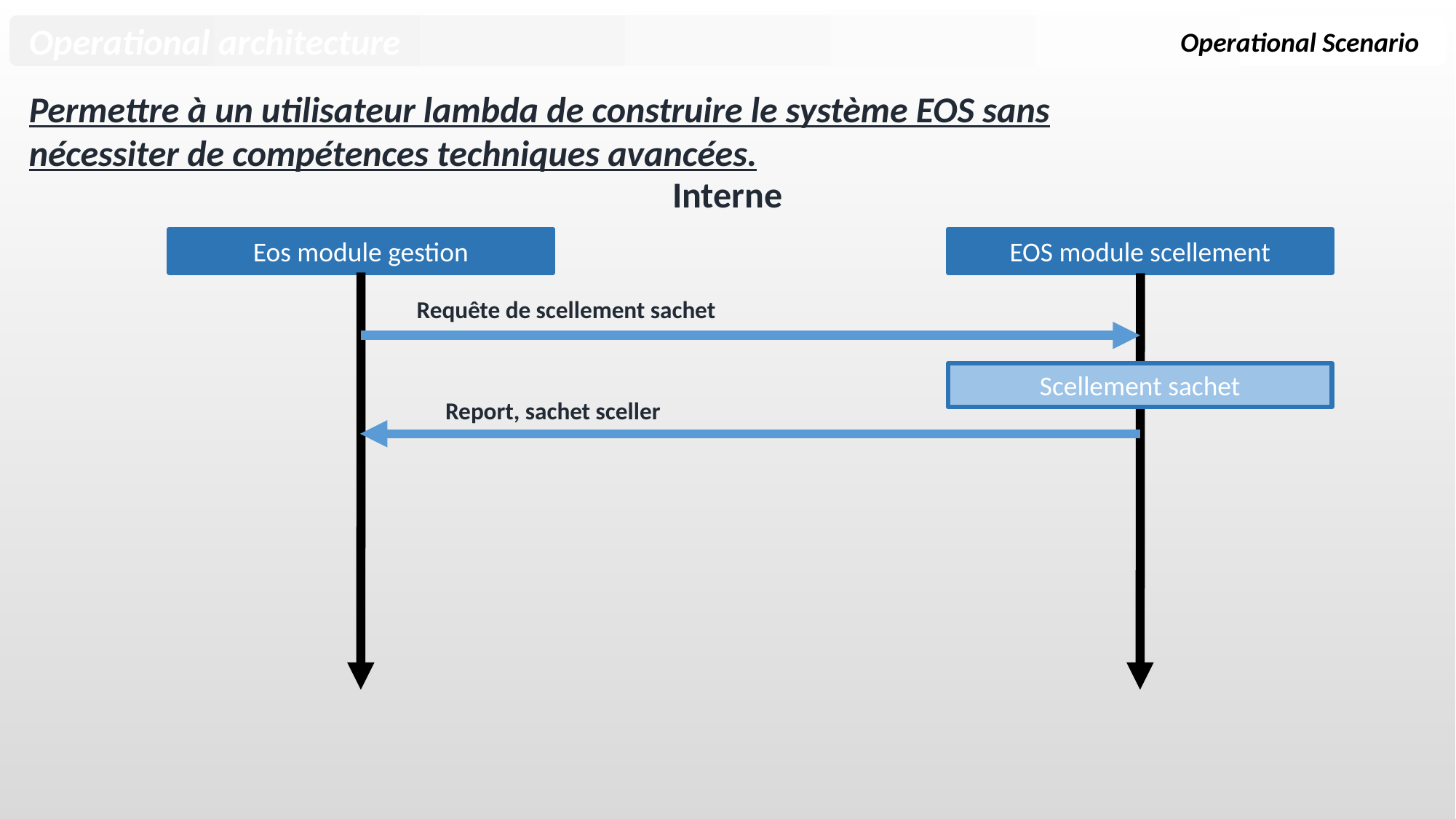

Operational architecture

Operational Scenario
Permettre à un utilisateur lambda de construire le système EOS sans nécessiter de compétences techniques avancées.
Interne

Eos module gestion
EOS module scellement
Requête de scellement sachet

Scellement sachet
Report, sachet sceller